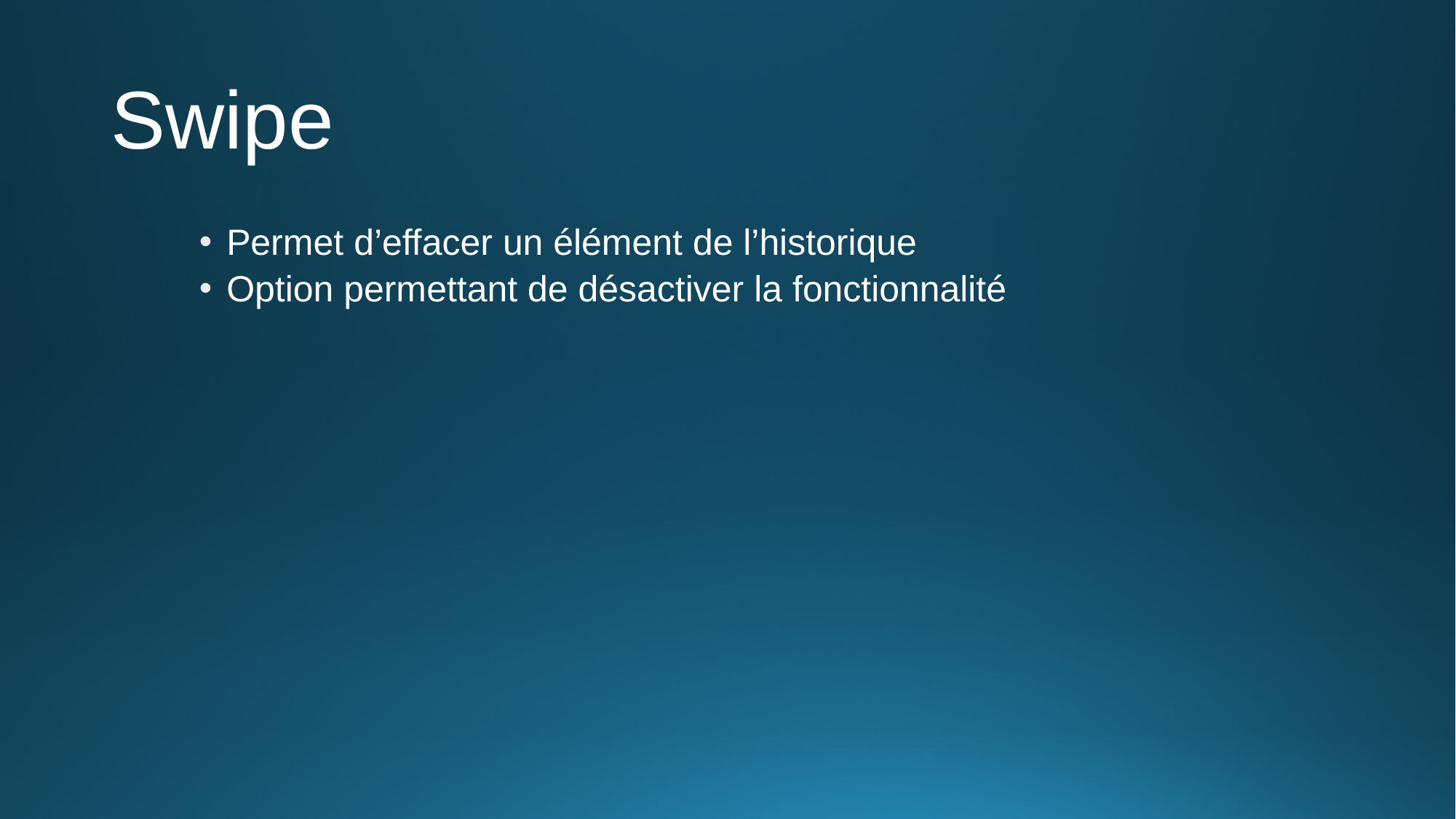

# Swipe
Permet d’effacer un élément de l’historique
Option permettant de désactiver la fonctionnalité